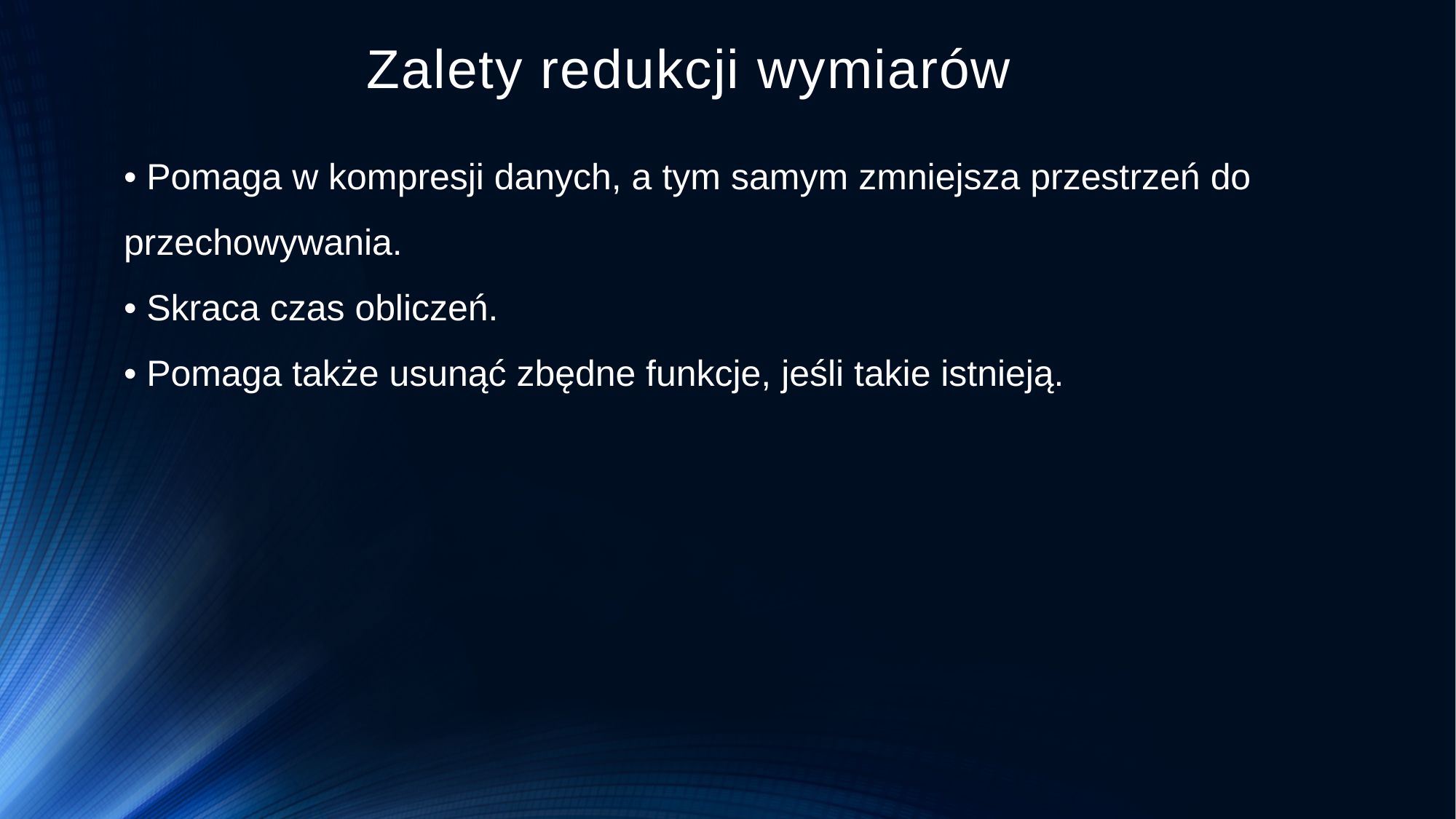

# Zalety redukcji wymiarów
• Pomaga w kompresji danych, a tym samym zmniejsza przestrzeń do przechowywania.
• Skraca czas obliczeń.
• Pomaga także usunąć zbędne funkcje, jeśli takie istnieją.